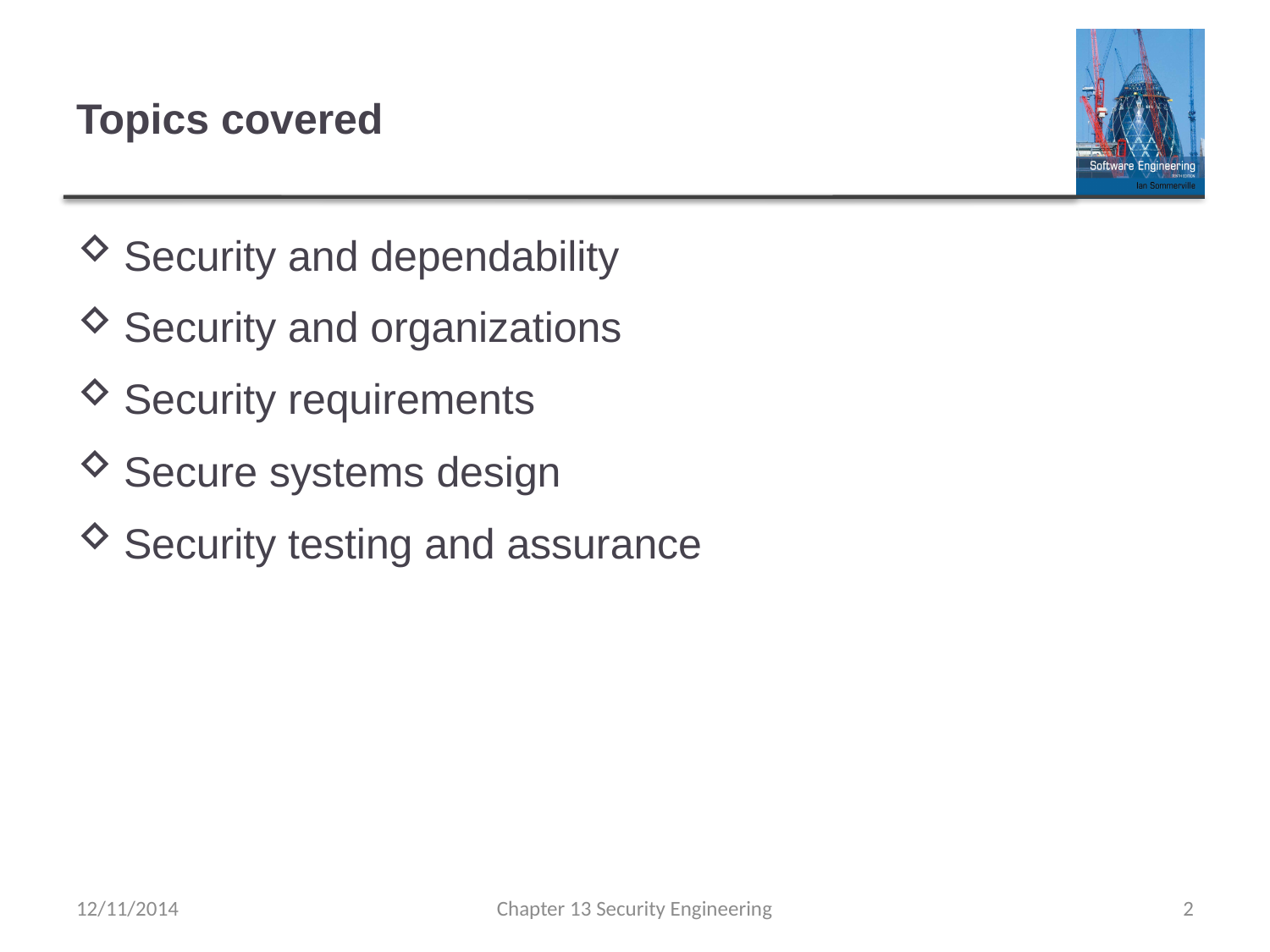

# Topics covered
Security and dependability
Security and organizations
Security requirements
Secure systems design
Security testing and assurance
12/11/2014
Chapter 13 Security Engineering
2